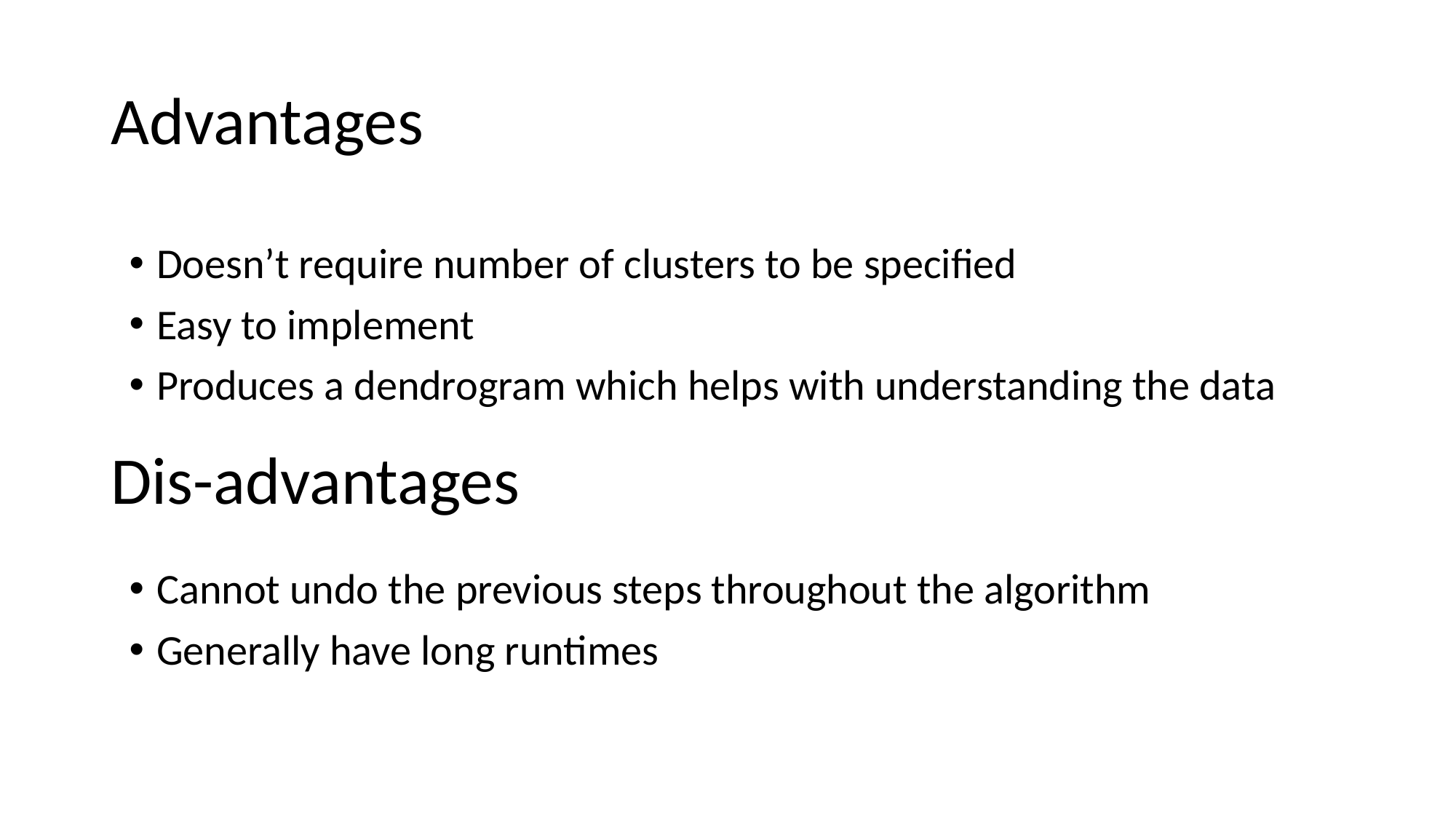

# Advantages
Doesn’t require number of clusters to be specified
Easy to implement
Produces a dendrogram which helps with understanding the data
Dis-advantages
Cannot undo the previous steps throughout the algorithm
Generally have long runtimes